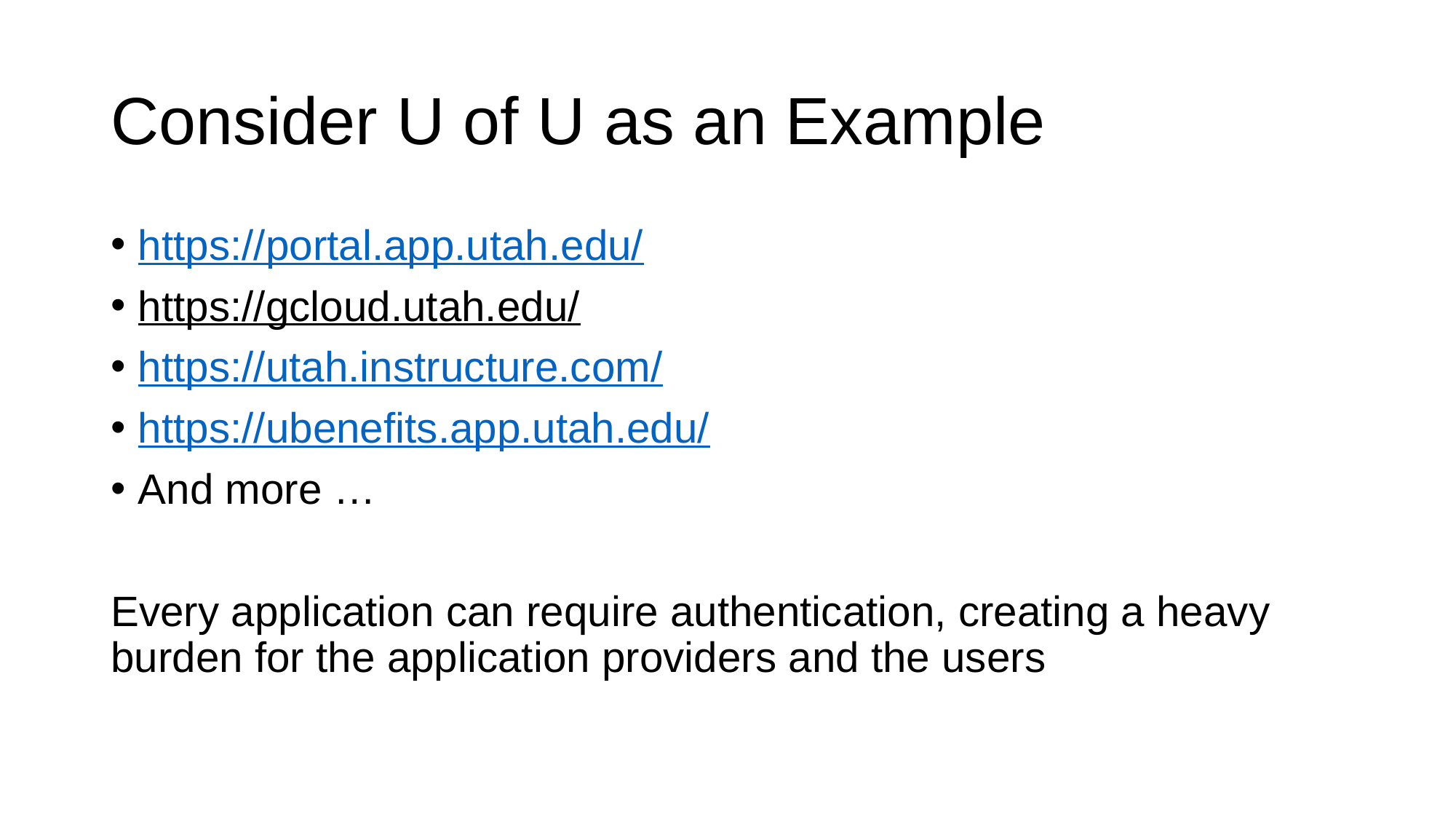

# Consider U of U as an Example
https://portal.app.utah.edu/
https://gcloud.utah.edu/
https://utah.instructure.com/
https://ubenefits.app.utah.edu/
And more …

Every application can require authentication, creating a heavy burden for the application providers and the users